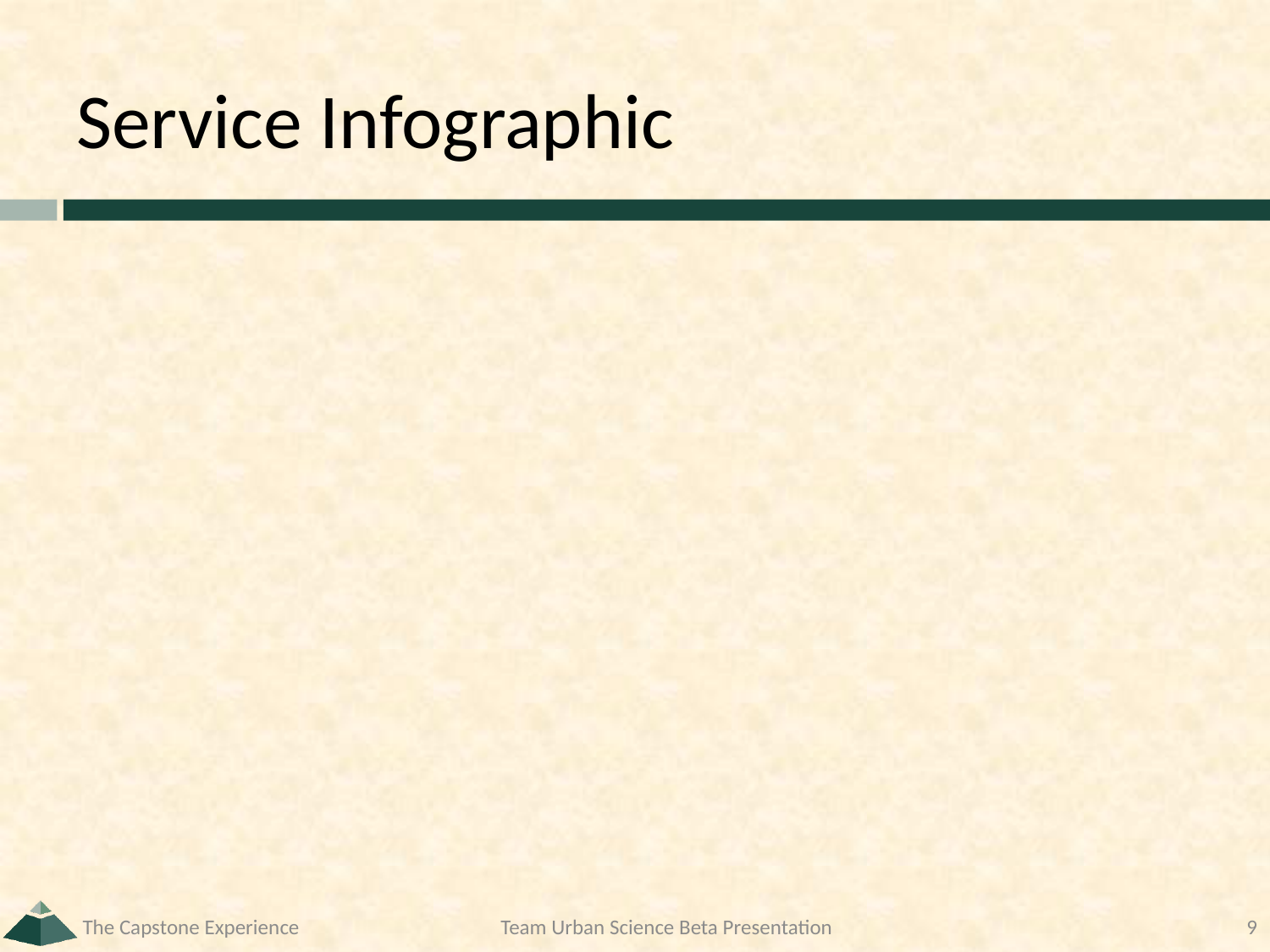

# Service Infographic
The Capstone Experience
Team Urban Science Beta Presentation
9